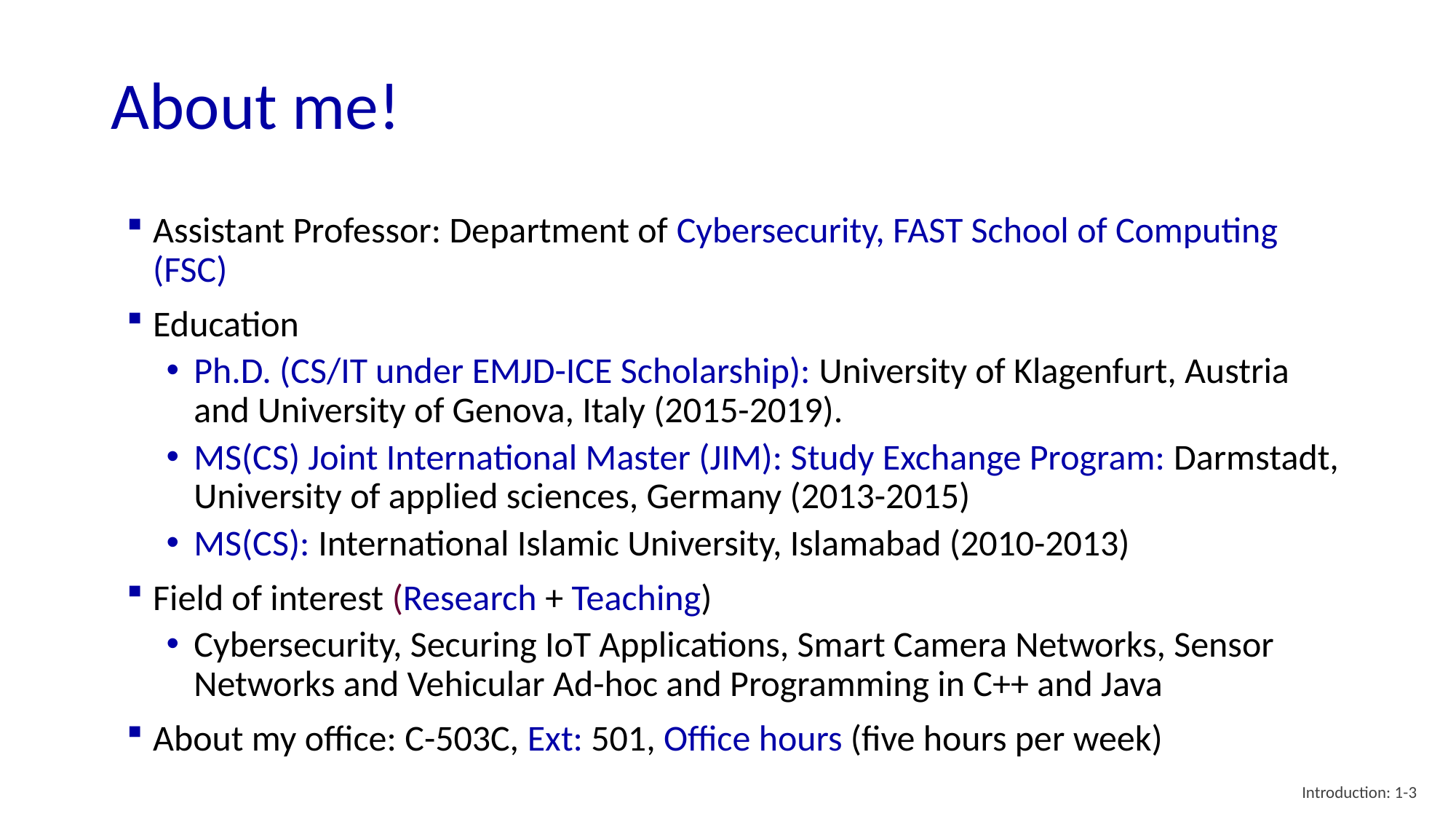

# About me!
Assistant Professor: Department of Cybersecurity, FAST School of Computing (FSC)
Education
Ph.D. (CS/IT under EMJD-ICE Scholarship): University of Klagenfurt, Austria and University of Genova, Italy (2015-2019).
MS(CS) Joint International Master (JIM): Study Exchange Program: Darmstadt, University of applied sciences, Germany (2013-2015)
MS(CS): International Islamic University, Islamabad (2010-2013)
Field of interest (Research + Teaching)
Cybersecurity, Securing IoT Applications, Smart Camera Networks, Sensor Networks and Vehicular Ad-hoc and Programming in C++ and Java
About my office: C-503C, Ext: 501, Office hours (five hours per week)
Introduction: 1-3